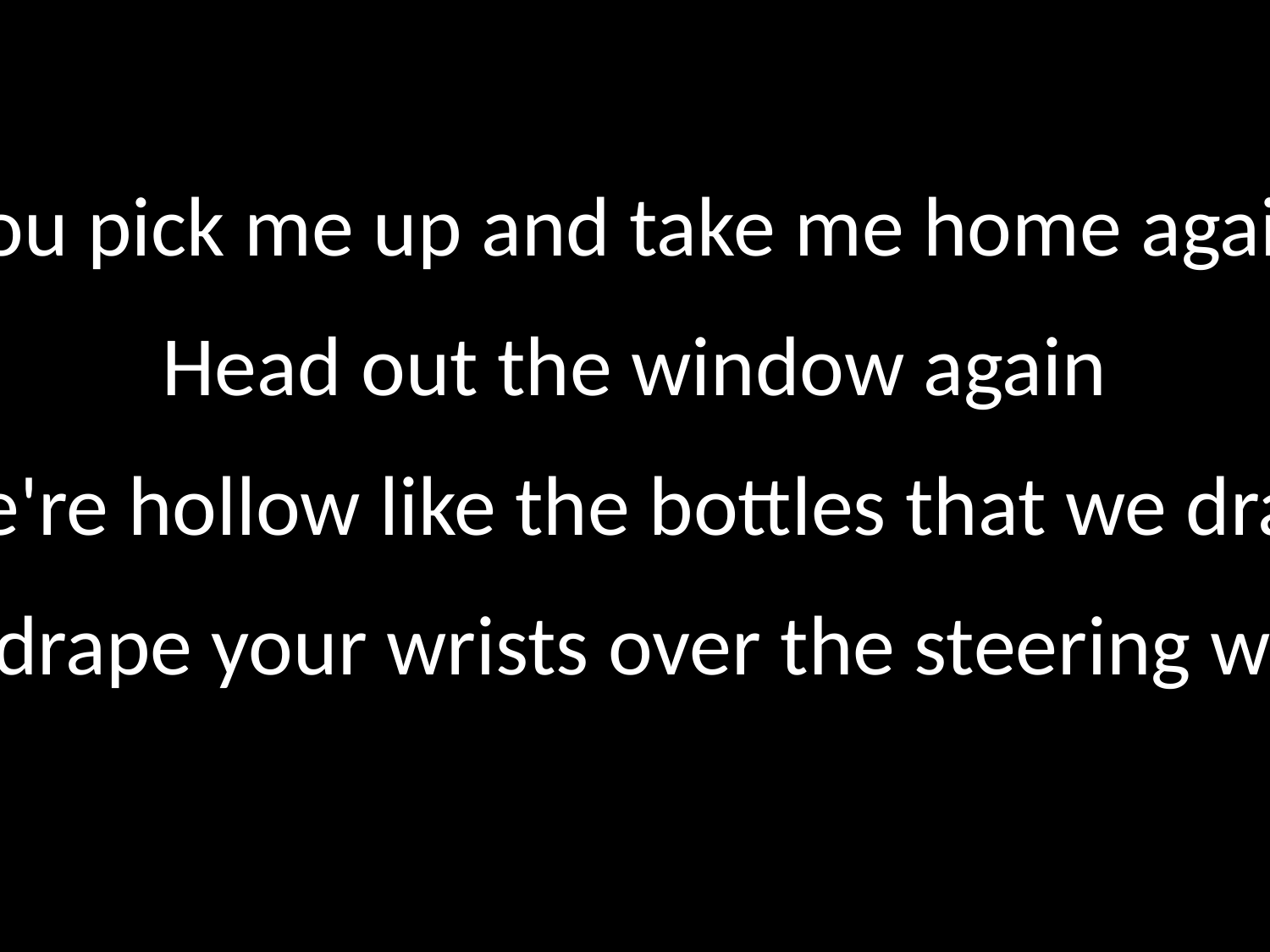

You pick me up and take me home again
Head out the window again
We're hollow like the bottles that we drain
You drape your wrists over the steering wheel